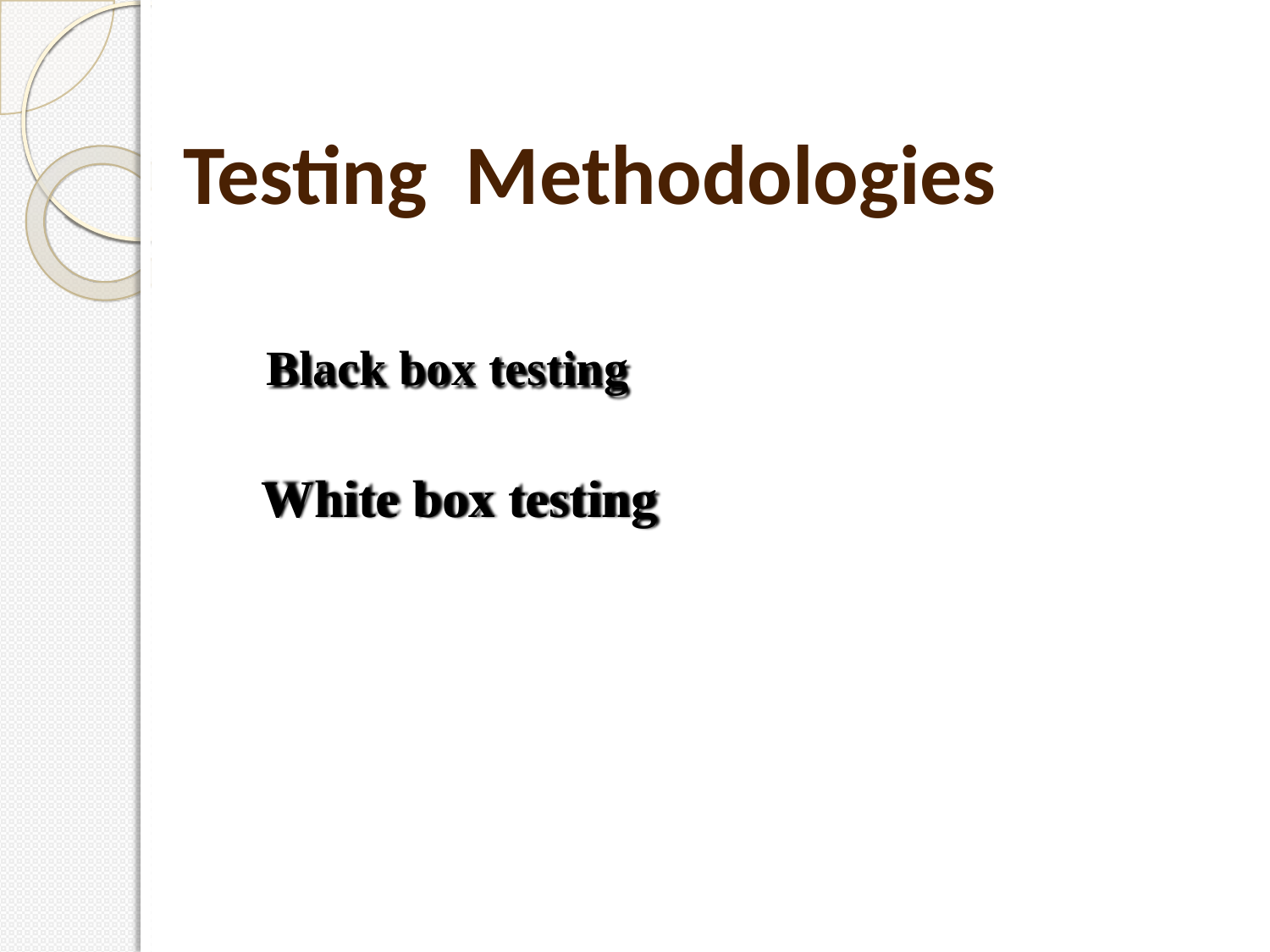

# Testing  Methodologies

Black box testing

White box testing